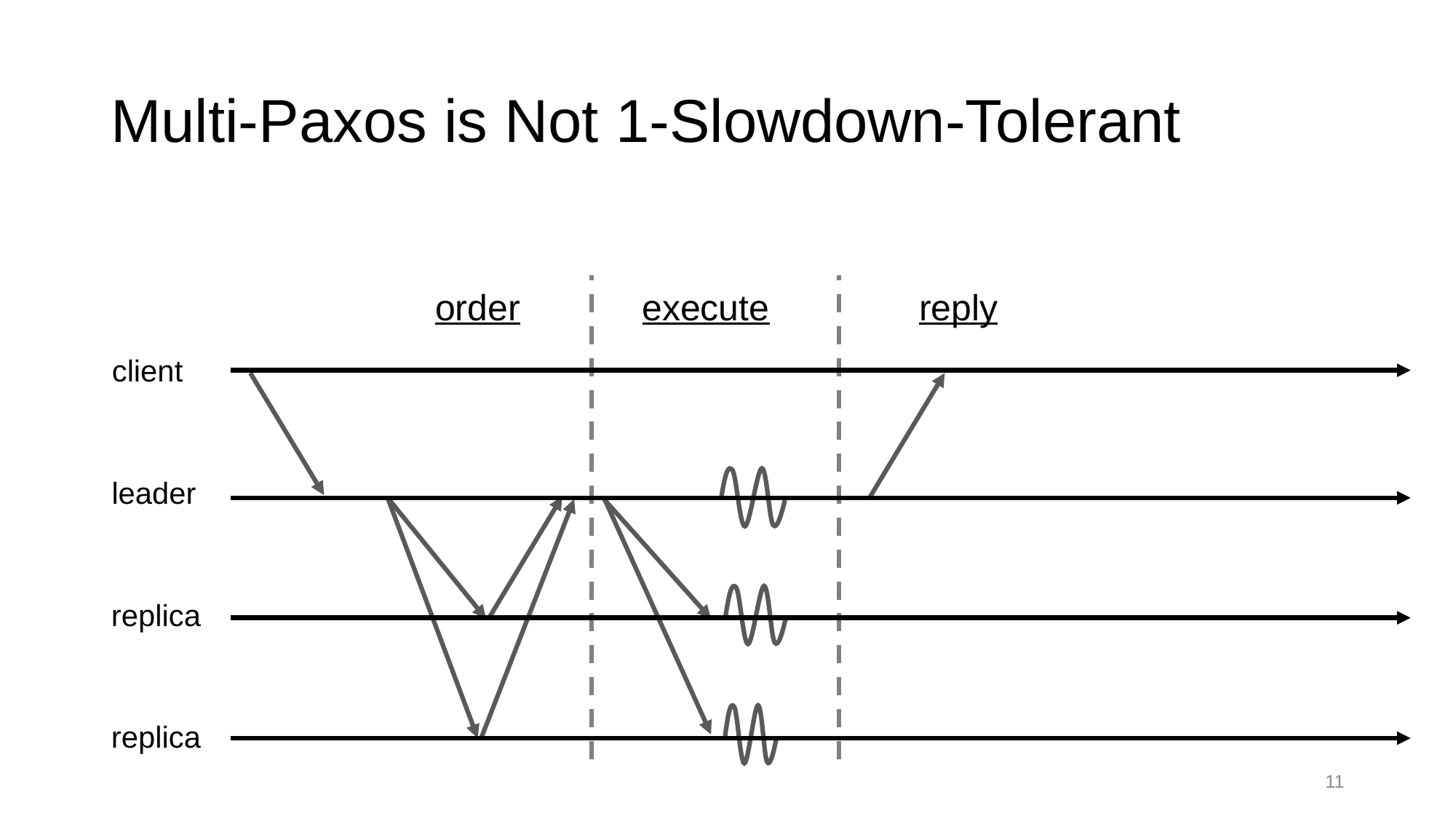

# Multi-Paxos is Not 1-Slowdown-Tolerant
order
execute
reply
client
leader

replica

replica
11